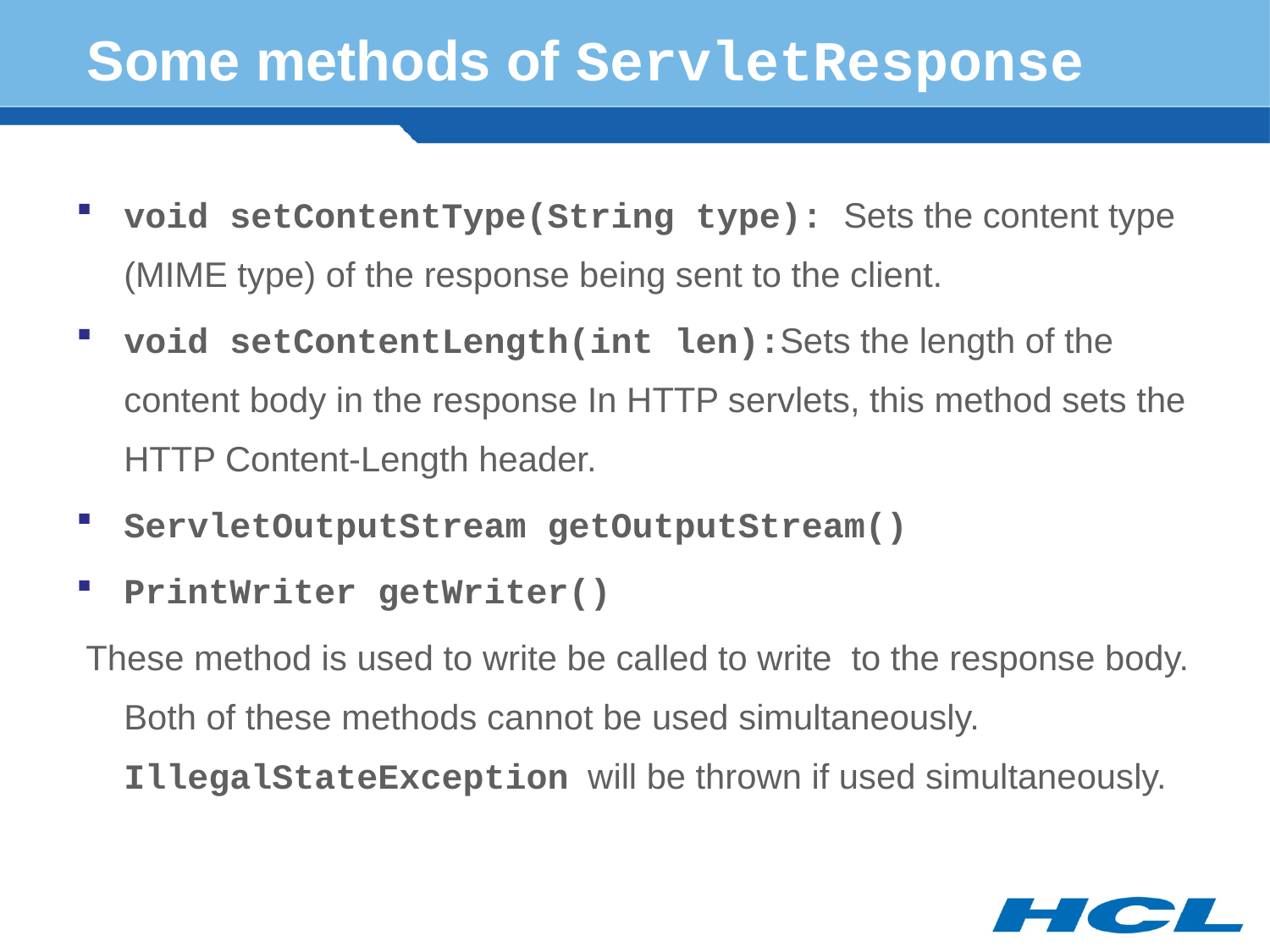

# Some methods of ServletResponse
void setContentType(String type): Sets the content type (MIME type) of the response being sent to the client.
void setContentLength(int len):Sets the length of the content body in the response In HTTP servlets, this method sets the HTTP Content-Length header.
ServletOutputStream getOutputStream()
PrintWriter getWriter()
 These method is used to write be called to write  to the response body. Both of these methods cannot be used simultaneously. IllegalStateException  will be thrown if used simultaneously.